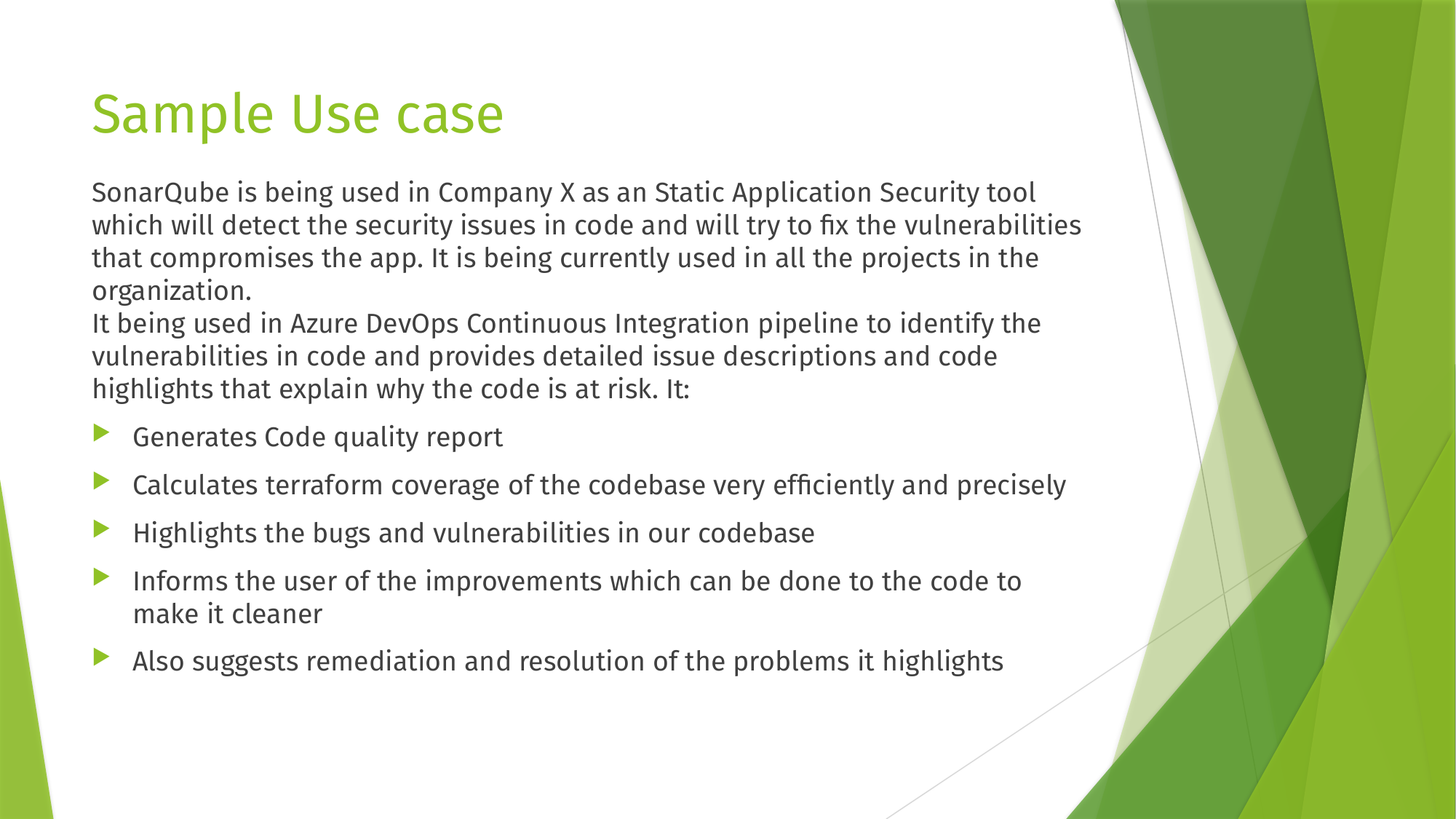

# Sample Use case
SonarQube is being used in Company X as an Static Application Security tool which will detect the security issues in code and will try to fix the vulnerabilities that compromises the app. It is being currently used in all the projects in the organization.
It being used in Azure DevOps Continuous Integration pipeline to identify the vulnerabilities in code and provides detailed issue descriptions and code highlights that explain why the code is at risk. It:
Generates Code quality report
Calculates terraform coverage of the codebase very efficiently and precisely
Highlights the bugs and vulnerabilities in our codebase
Informs the user of the improvements which can be done to the code to make it cleaner
Also suggests remediation and resolution of the problems it highlights